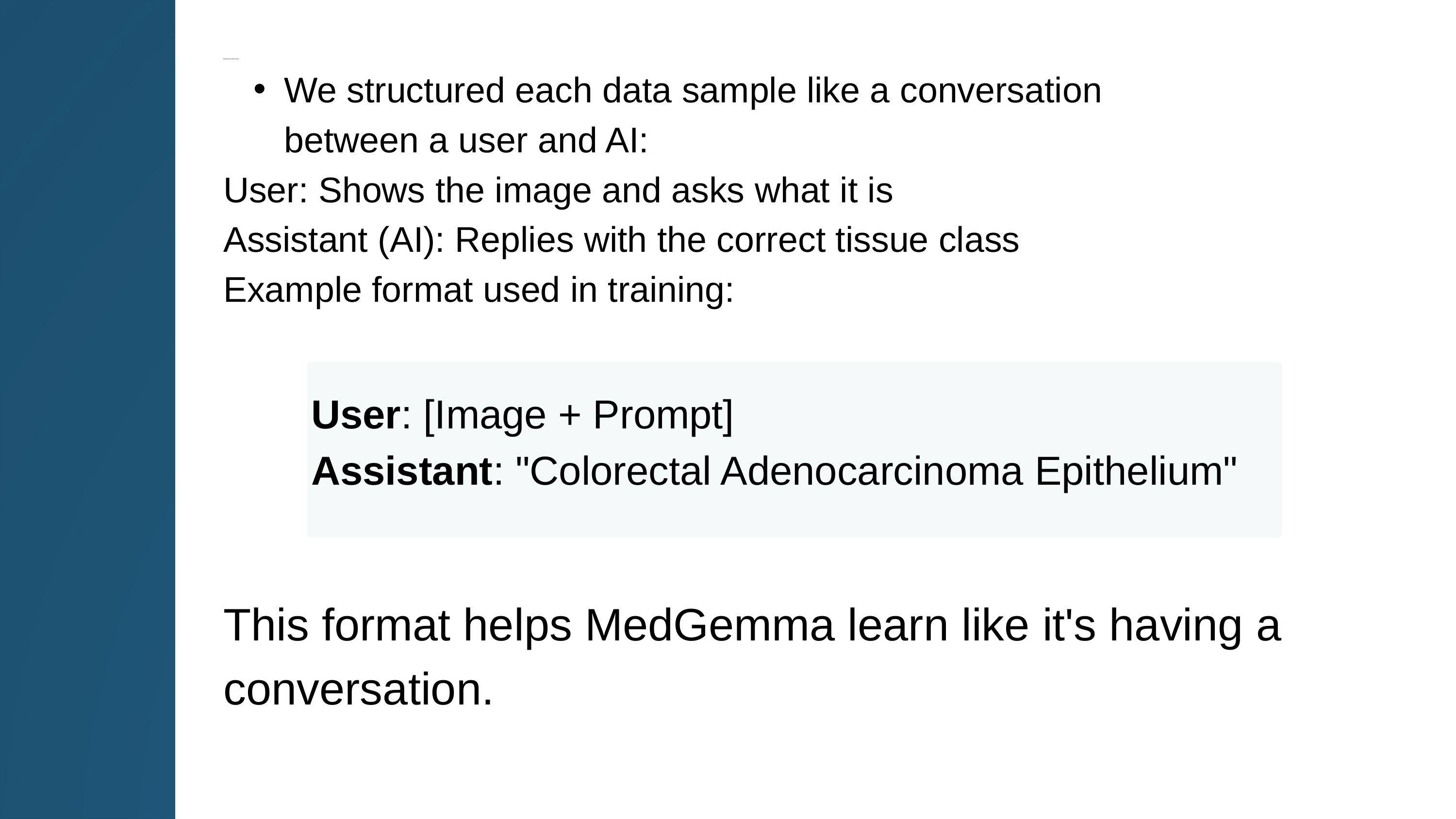

Preparing the Data (Model Format)
We structured each data sample like a conversation between a user and AI:
User: Shows the image and asks what it is
Assistant (AI): Replies with the correct tissue class
Example format used in training:

User: [Image + Prompt]
Assistant: "Colorectal Adenocarcinoma Epithelium"
This format helps MedGemma learn like it's having a conversation.